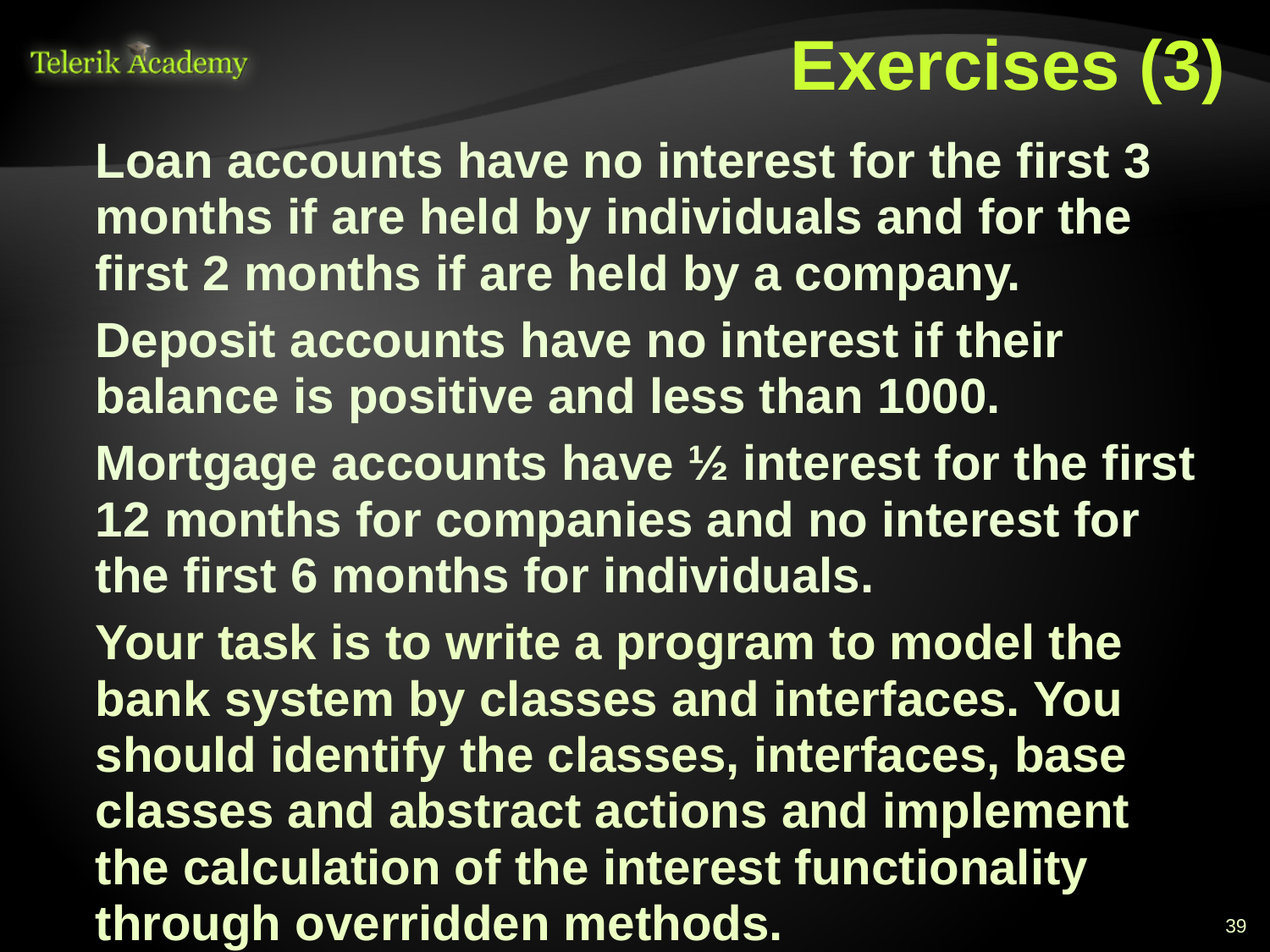

# Exercises (3)
Loan accounts have no interest for the first 3 months if are held by individuals and for the first 2 months if are held by a company.
Deposit accounts have no interest if their balance is positive and less than 1000.
Mortgage accounts have ½ interest for the first 12 months for companies and no interest for the first 6 months for individuals.
Your task is to write a program to model the bank system by classes and interfaces. You should identify the classes, interfaces, base classes and abstract actions and implement the calculation of the interest functionality through overridden methods.
39